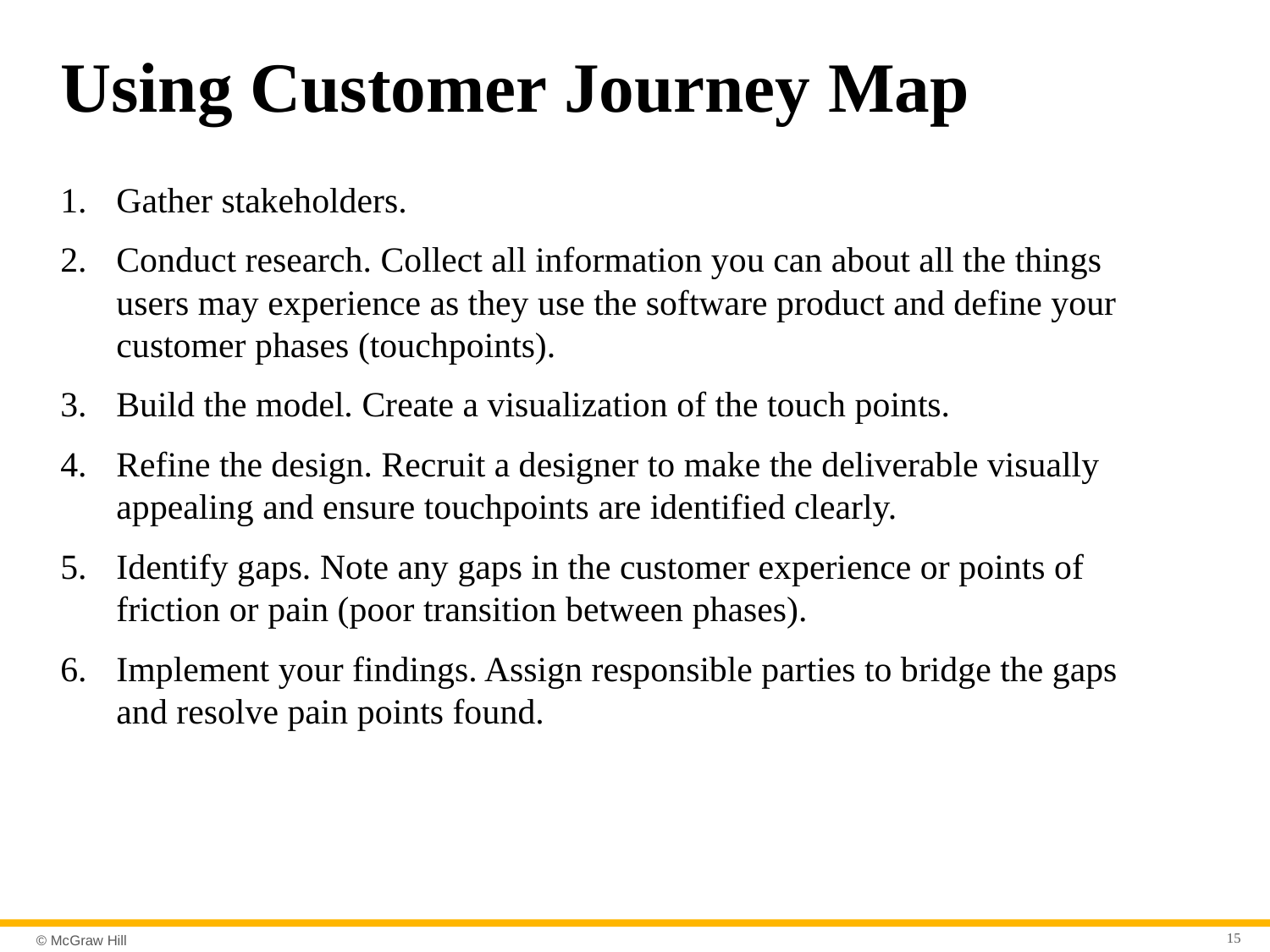

# Using Customer Journey Map
Gather stakeholders.
Conduct research. Collect all information you can about all the things users may experience as they use the software product and define your customer phases (touchpoints).
Build the model. Create a visualization of the touch points.
Refine the design. Recruit a designer to make the deliverable visually appealing and ensure touchpoints are identified clearly.
Identify gaps. Note any gaps in the customer experience or points of friction or pain (poor transition between phases).
Implement your findings. Assign responsible parties to bridge the gaps and resolve pain points found.
15